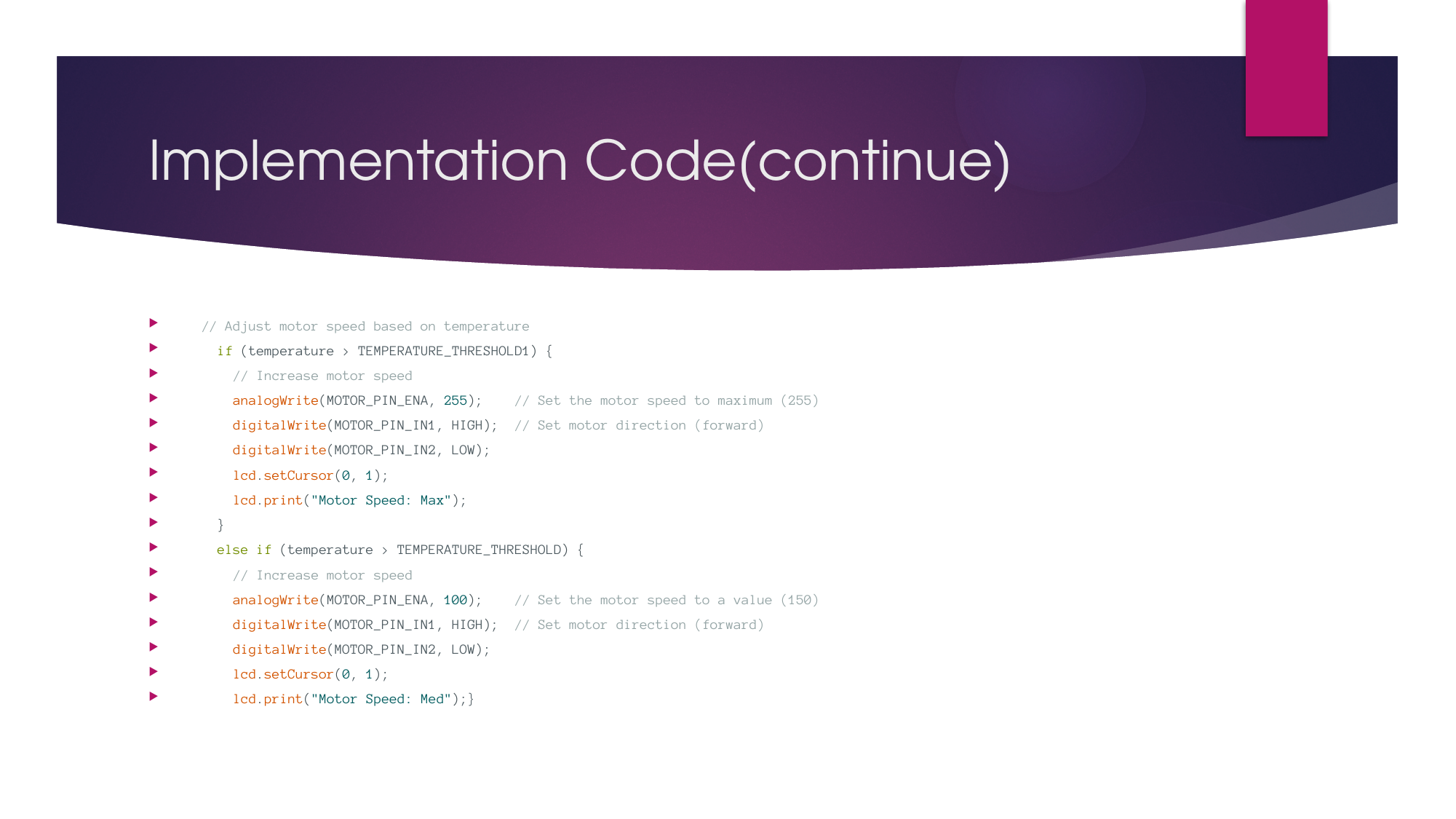

# Implementation Code(continue)
// Adjust motor speed based on temperature
  if (temperature > TEMPERATURE_THRESHOLD1) {
    // Increase motor speed
    analogWrite(MOTOR_PIN_ENA, 255);    // Set the motor speed to maximum (255)
    digitalWrite(MOTOR_PIN_IN1, HIGH);  // Set motor direction (forward)
    digitalWrite(MOTOR_PIN_IN2, LOW);
    lcd.setCursor(0, 1);
    lcd.print("Motor Speed: Max");
  }
  else if (temperature > TEMPERATURE_THRESHOLD) {
    // Increase motor speed
    analogWrite(MOTOR_PIN_ENA, 100);    // Set the motor speed to a value (150)
    digitalWrite(MOTOR_PIN_IN1, HIGH);  // Set motor direction (forward)
    digitalWrite(MOTOR_PIN_IN2, LOW);
    lcd.setCursor(0, 1);
    lcd.print("Motor Speed: Med");}